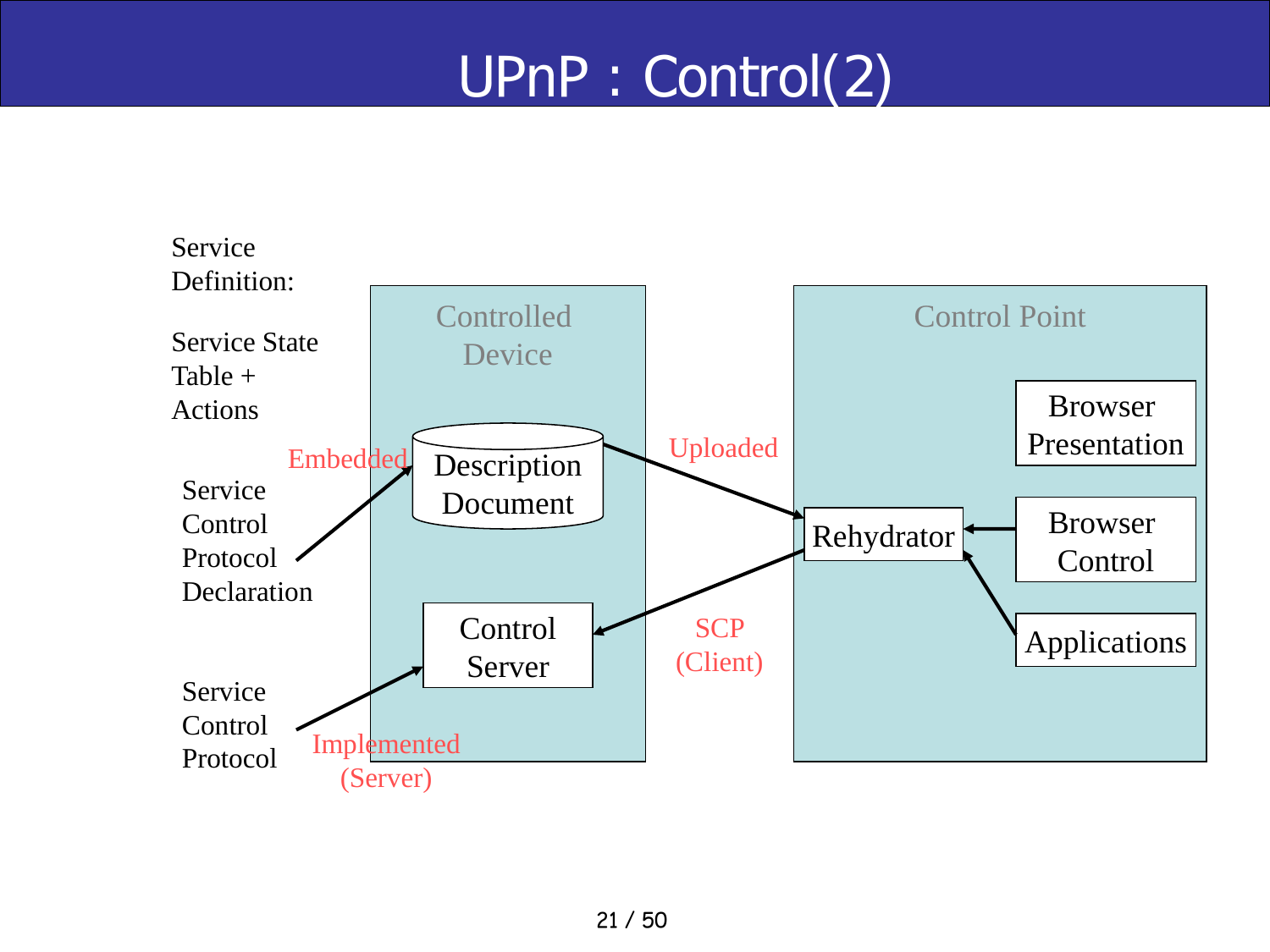

UPnP : Control(2)
Service Definition:
Controlled
Device

Control Point

Service State Table + Actions
Browser
Presentation
Description
Document
Uploaded
Embedded

Service Control Protocol Declaration

Browser
Control
Rehydrator

Control
Server
SCP (Client)
Applications
Service Control Protocol

Implemented (Server)
21 / 50